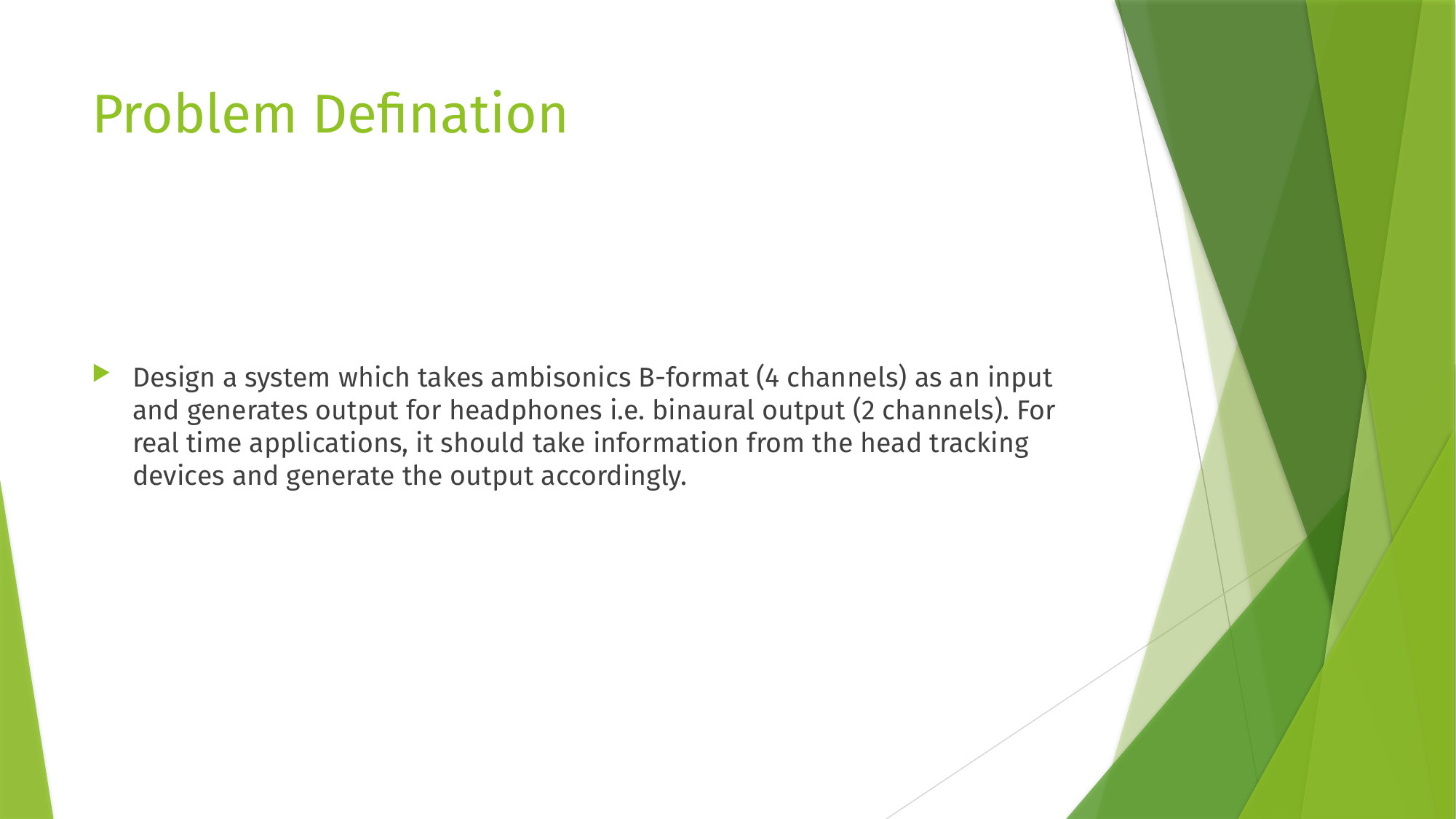

# Problem Defination

Design a system which takes ambisonics B-format (4 channels) as an input and generates output for headphones i.e. binaural output (2 channels). For real time applications, it should take information from the head tracking devices and generate the output accordingly.